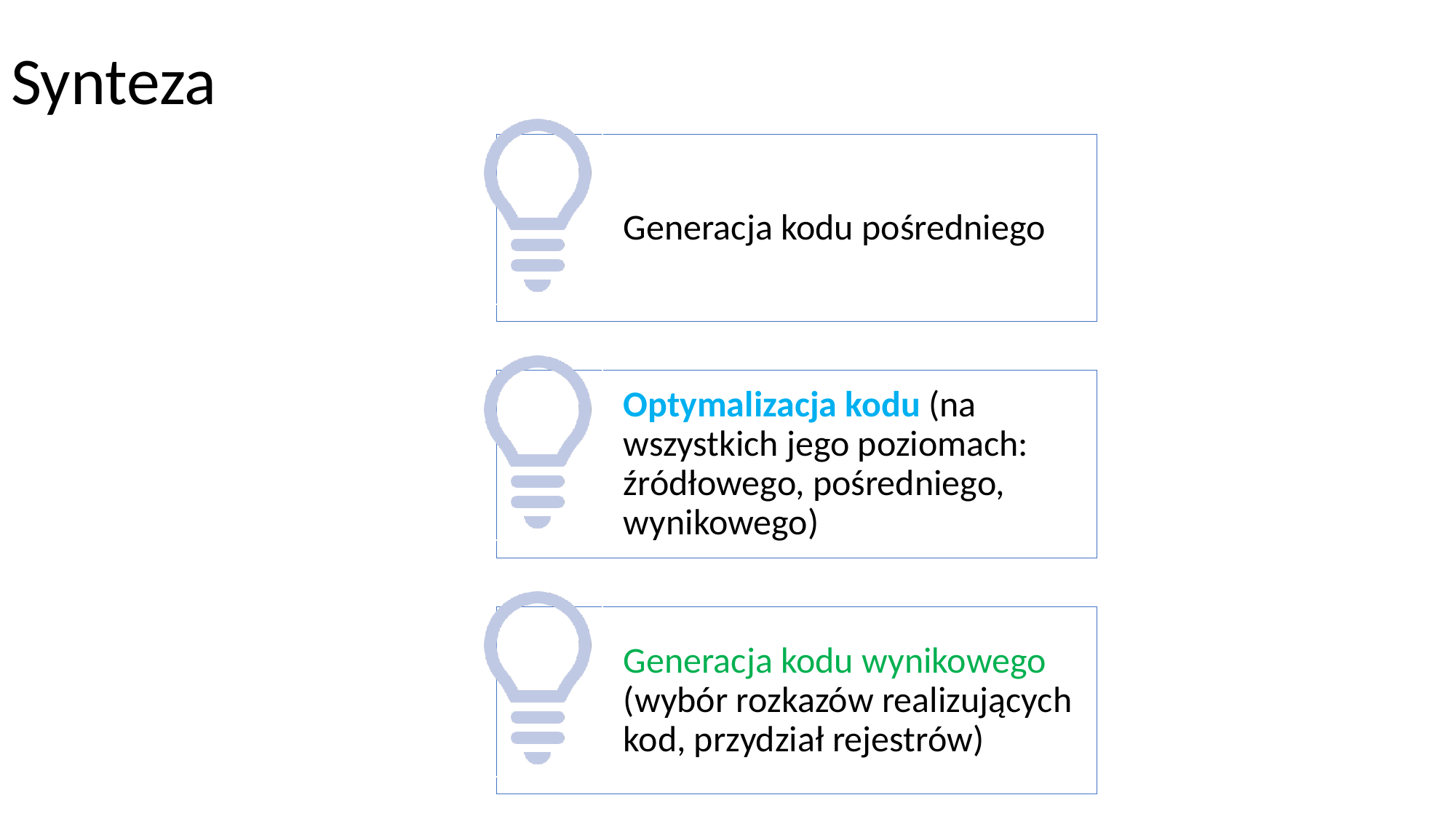

# Synteza
Generacja kodu pośredniego
Optymalizacja kodu (na wszystkich jego poziomach: źródłowego, pośredniego, wynikowego)
Generacja kodu wynikowego (wybór rozkazów realizujących kod, przydział rejestrów)